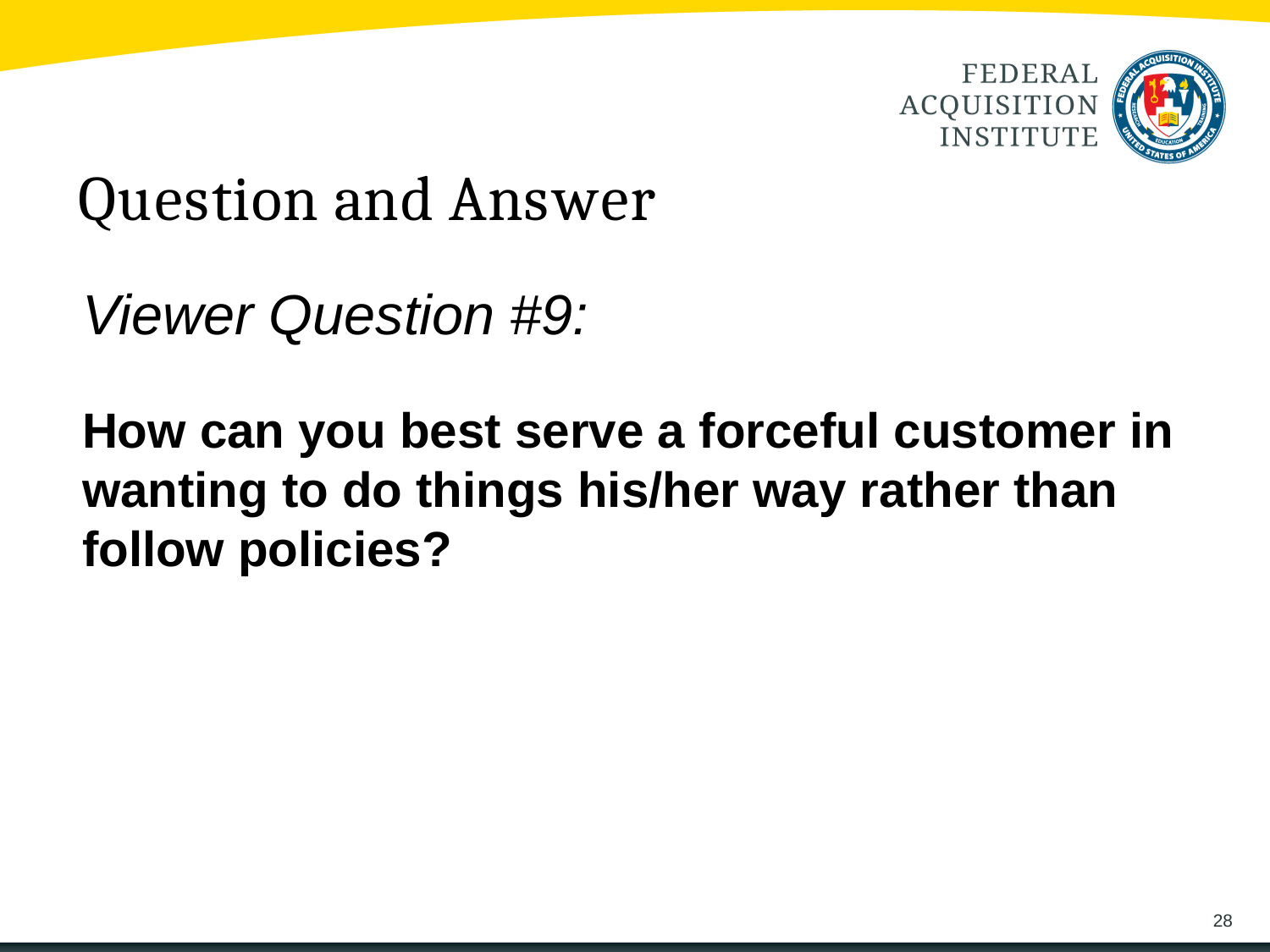

Question and Answer
Viewer Question #9:
How can you best serve a forceful customer in wanting to do things his/her way rather than follow policies?
28